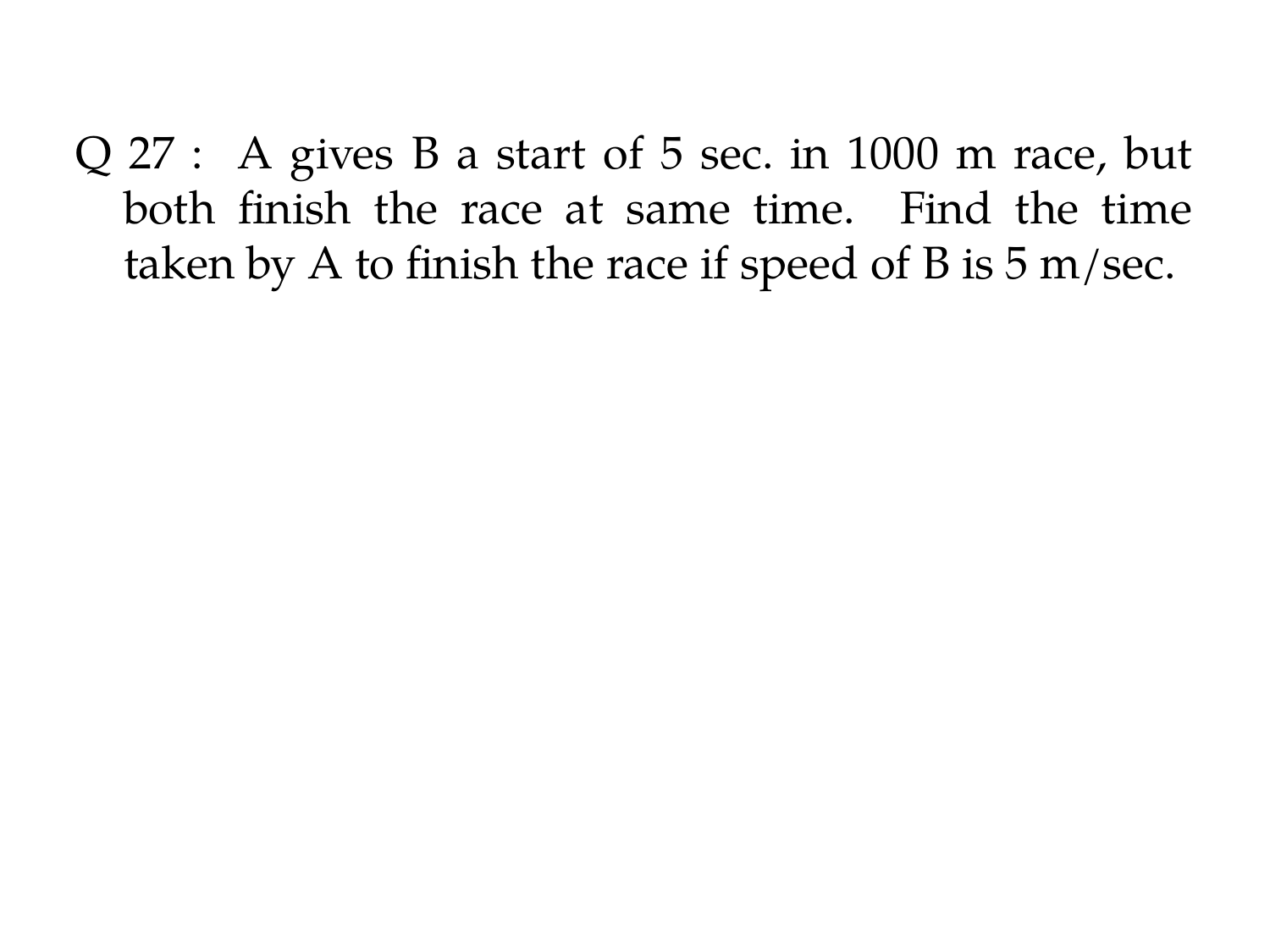

Q 27 :  A gives B a start of 5 sec. in 1000 m race, but both finish the race at same time.  Find the time taken by A to finish the race if speed of B is 5 m/sec.